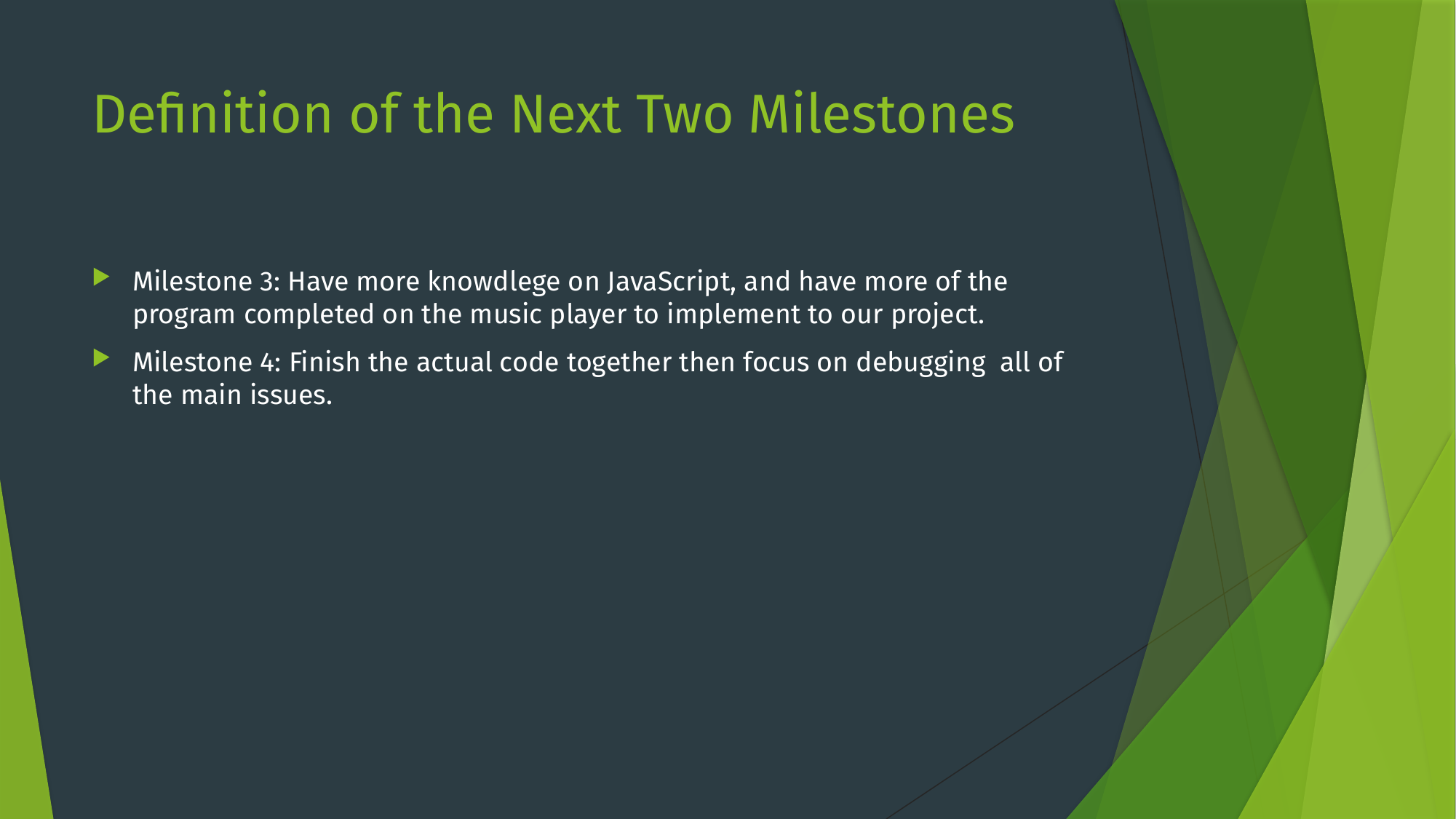

# Definition of the Next Two Milestones
Milestone 3: Have more knowdlege on JavaScript, and have more of the program completed on the music player to implement to our project.
Milestone 4: Finish the actual code together then focus on debugging  all of the main issues.